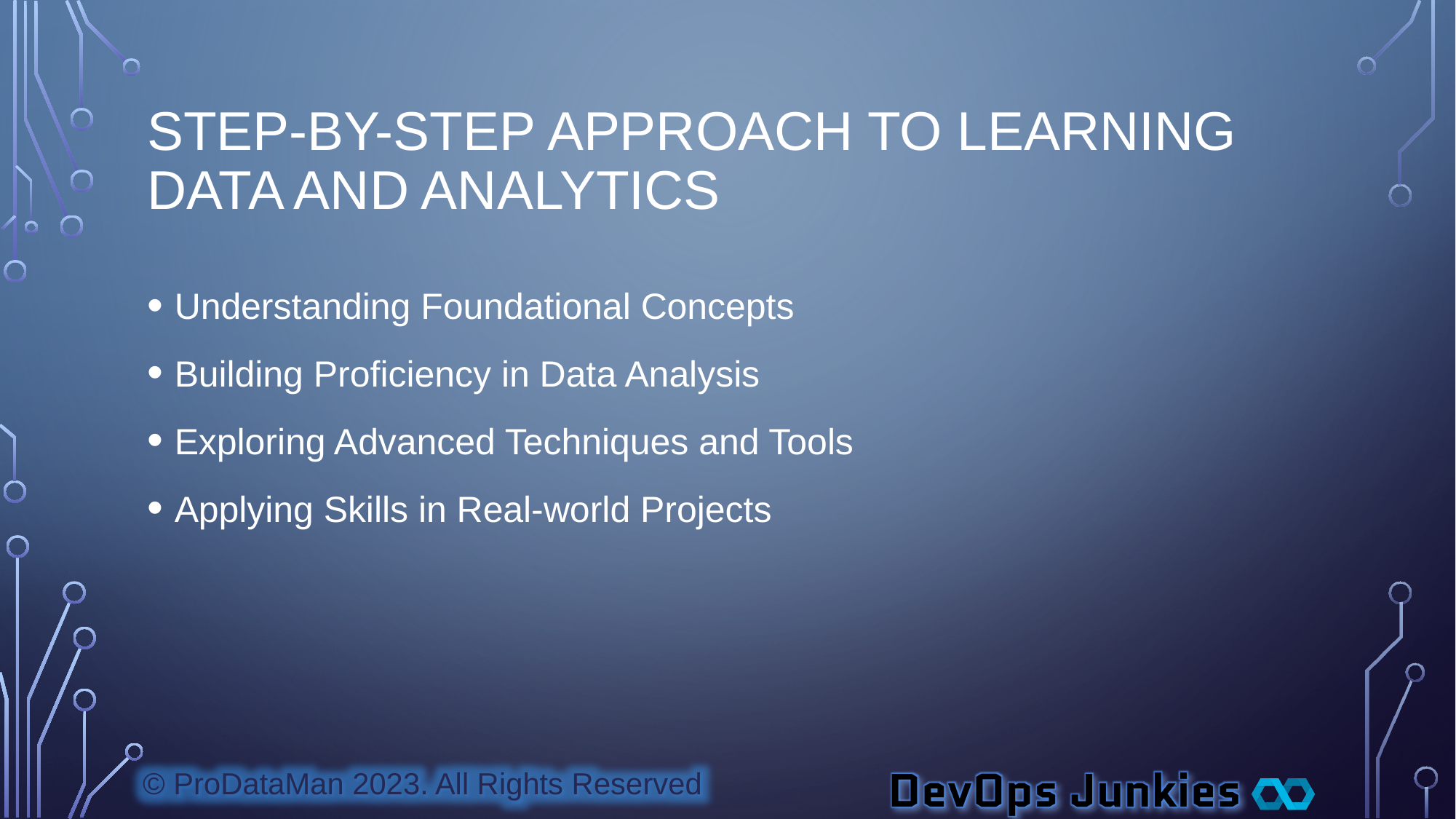

# Step-by-Step Approach to Learning Data and Analytics
Understanding Foundational Concepts
Building Proficiency in Data Analysis
Exploring Advanced Techniques and Tools
Applying Skills in Real-world Projects